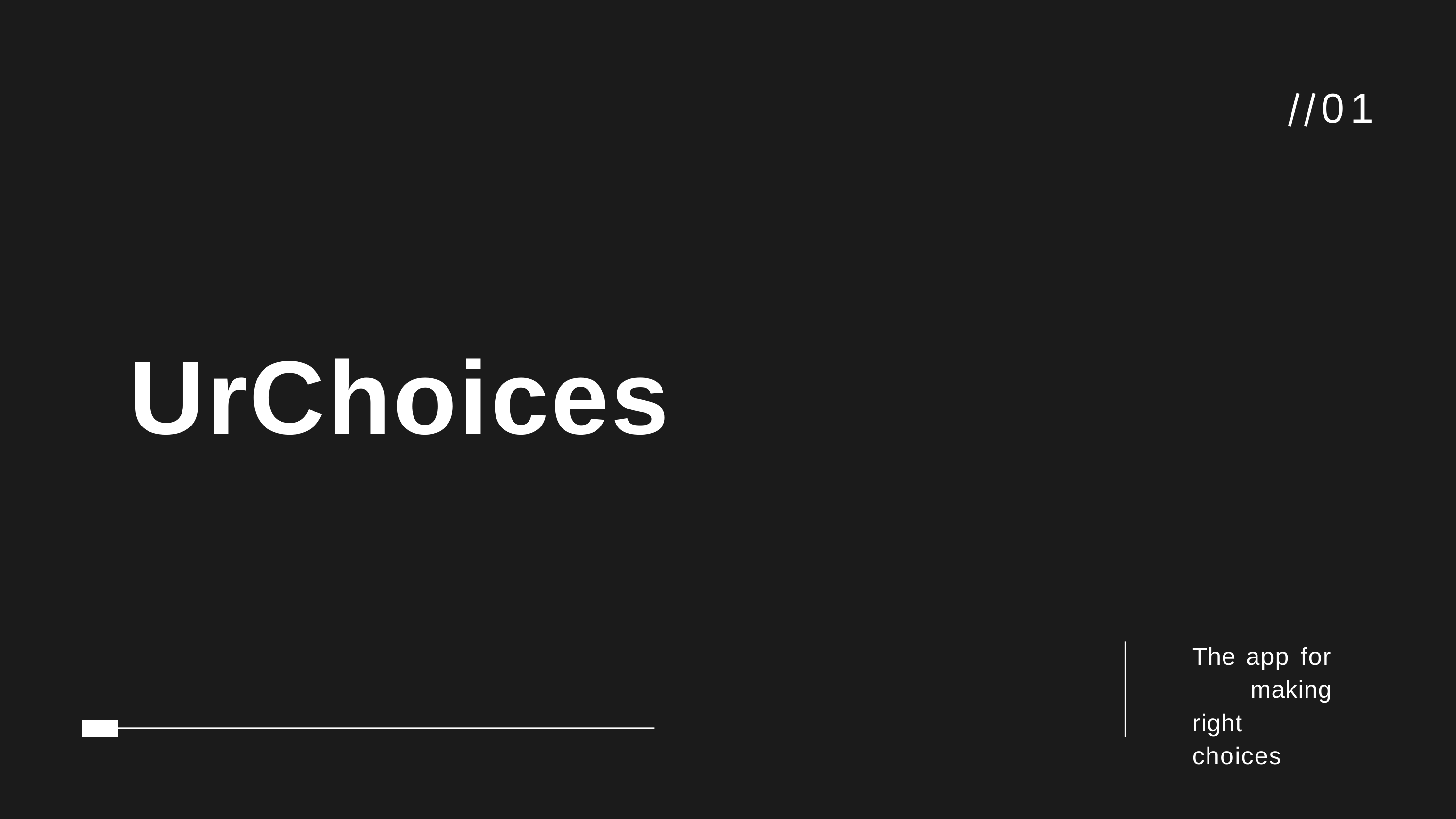

# //01
UrChoices
The app for  making right  choices